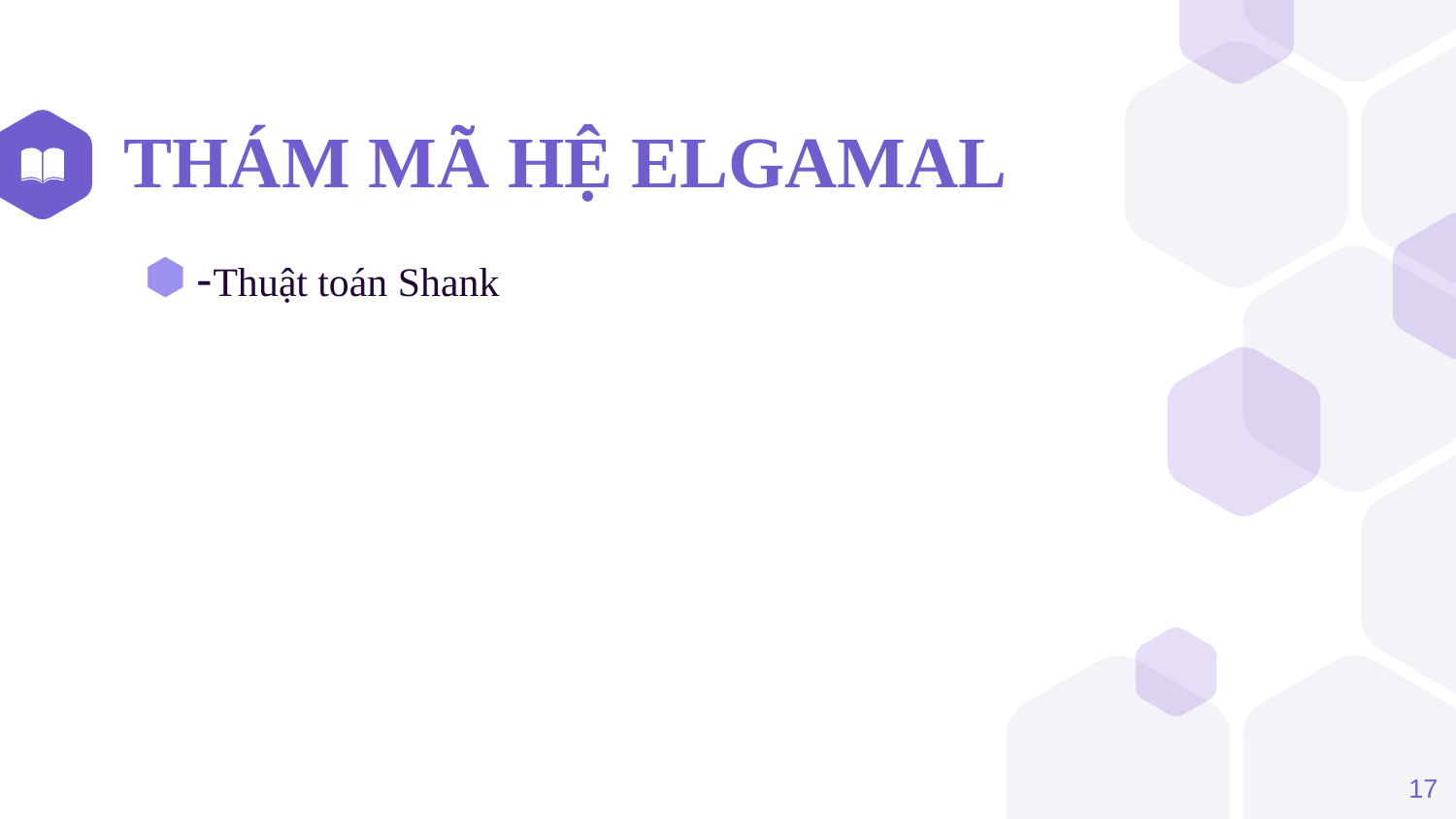

# THÁM MÃ HỆ ELGAMAL

-Thuật toán Shank

17